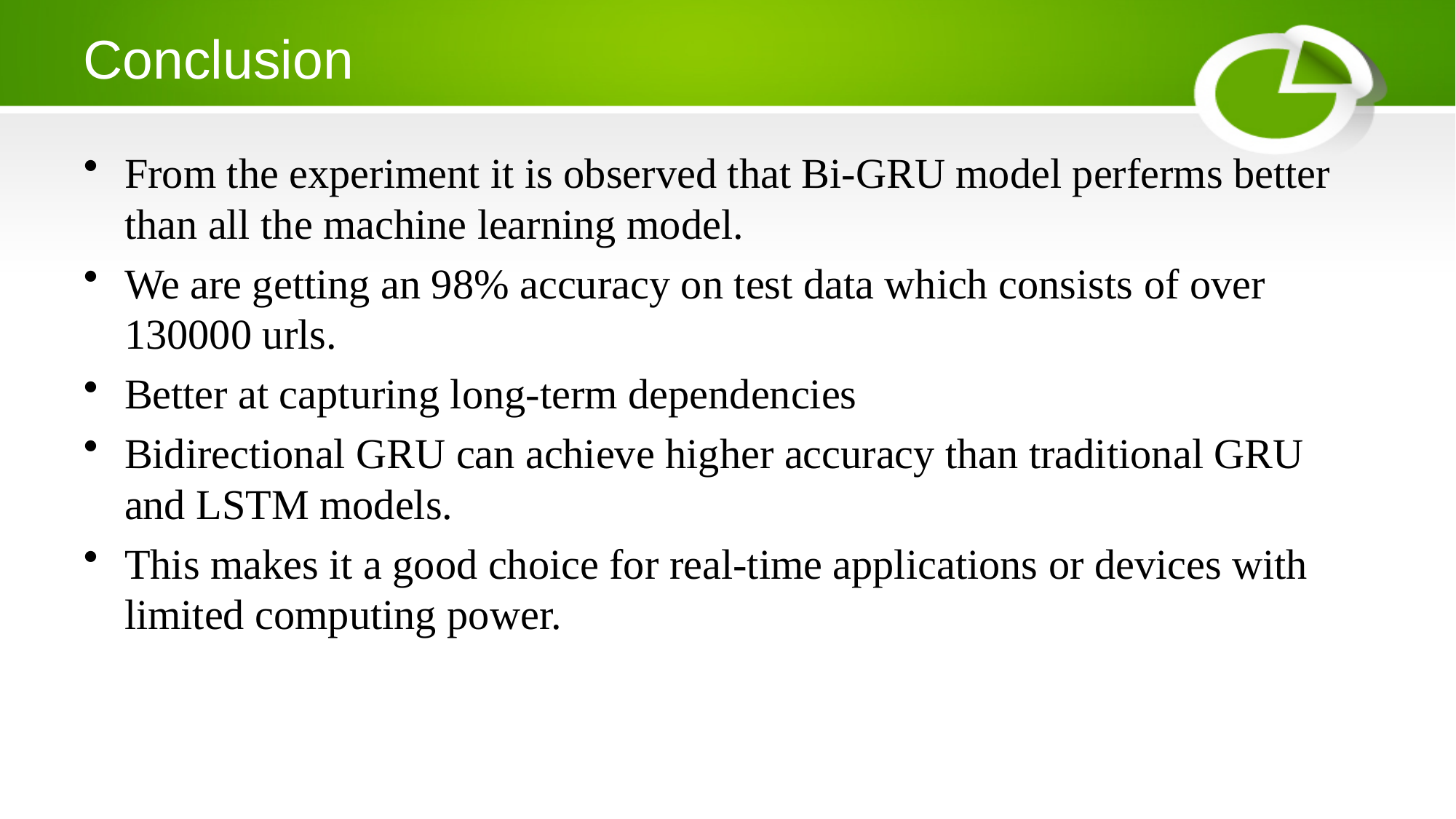

# Conclusion
From the experiment it is observed that Bi-GRU model perferms better than all the machine learning model.
We are getting an 98% accuracy on test data which consists of over 130000 urls.
Better at capturing long-term dependencies
Bidirectional GRU can achieve higher accuracy than traditional GRU and LSTM models.
This makes it a good choice for real-time applications or devices with limited computing power.